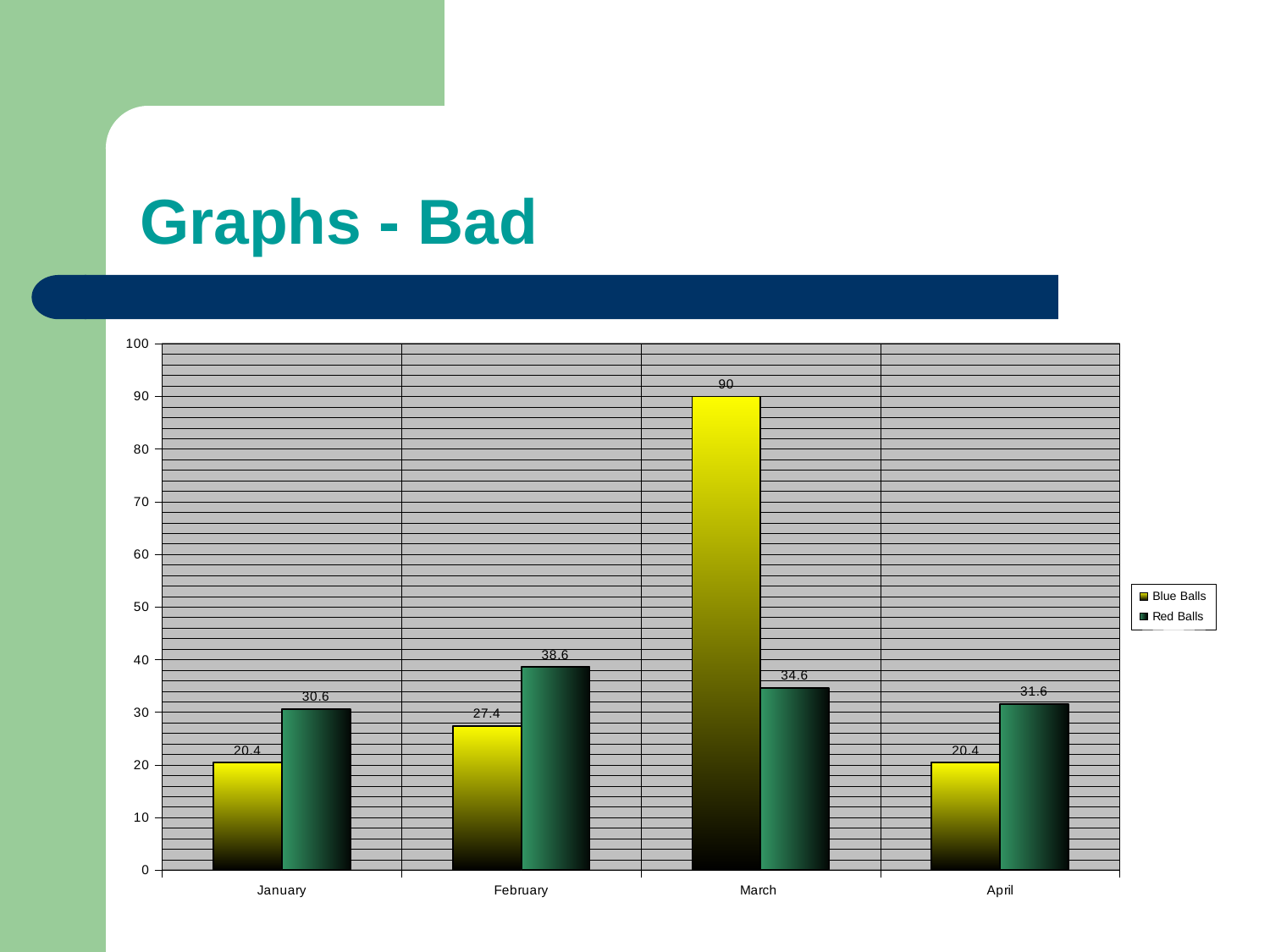

# Graphs - Bad

### Chart

| Category | Blue Balls | Red Balls |
|---|---|---|
| January | 20.4 | 30.6 |
| February | 27.4 | 38.6 |
| March  | 90.0 | 34.6 |
| April | 20.4 | 31.6 |